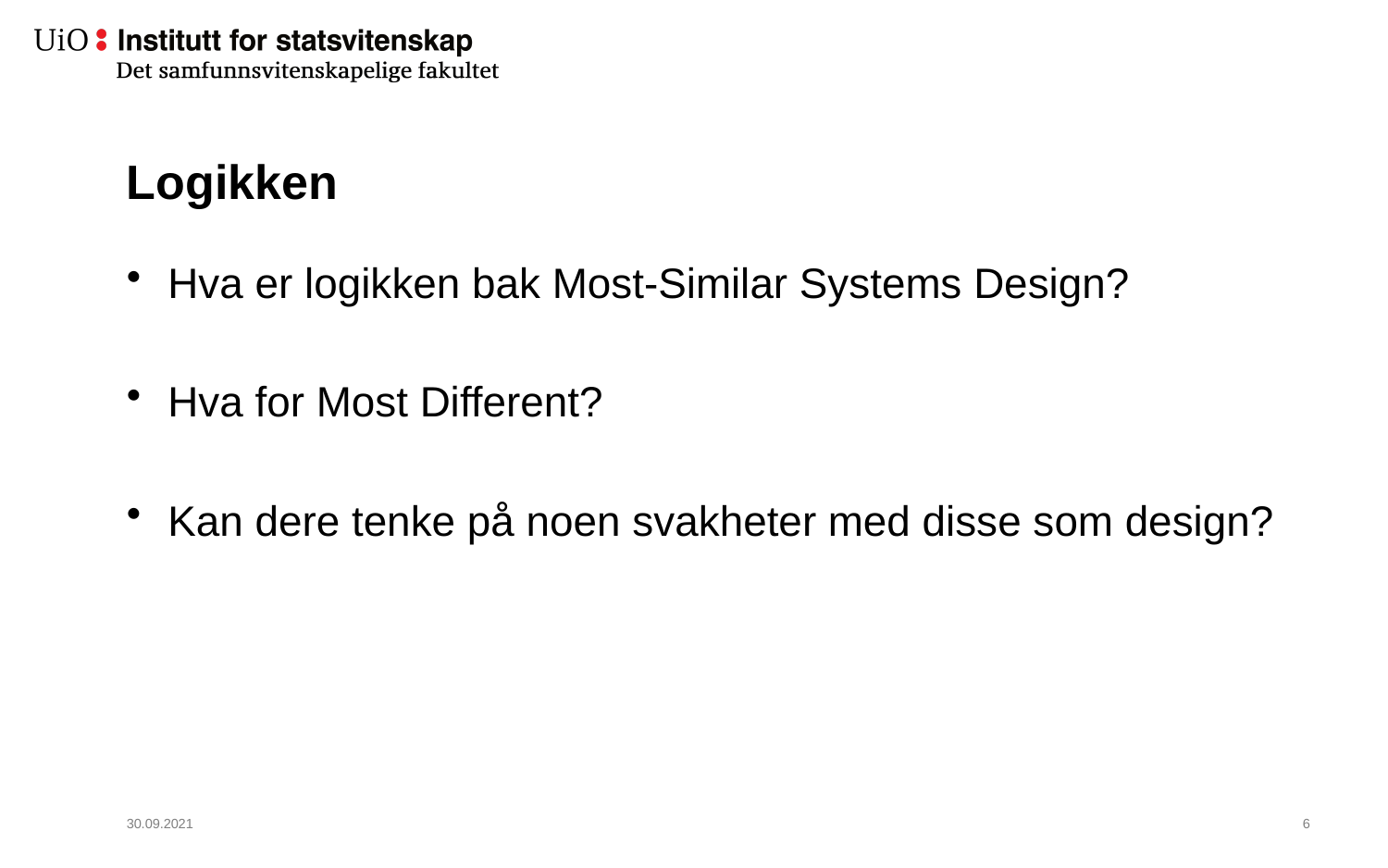

# Logikken
Hva er logikken bak Most-Similar Systems Design?

Hva for Most Different?

Kan dere tenke på noen svakheter med disse som design?

30.09.2021
6